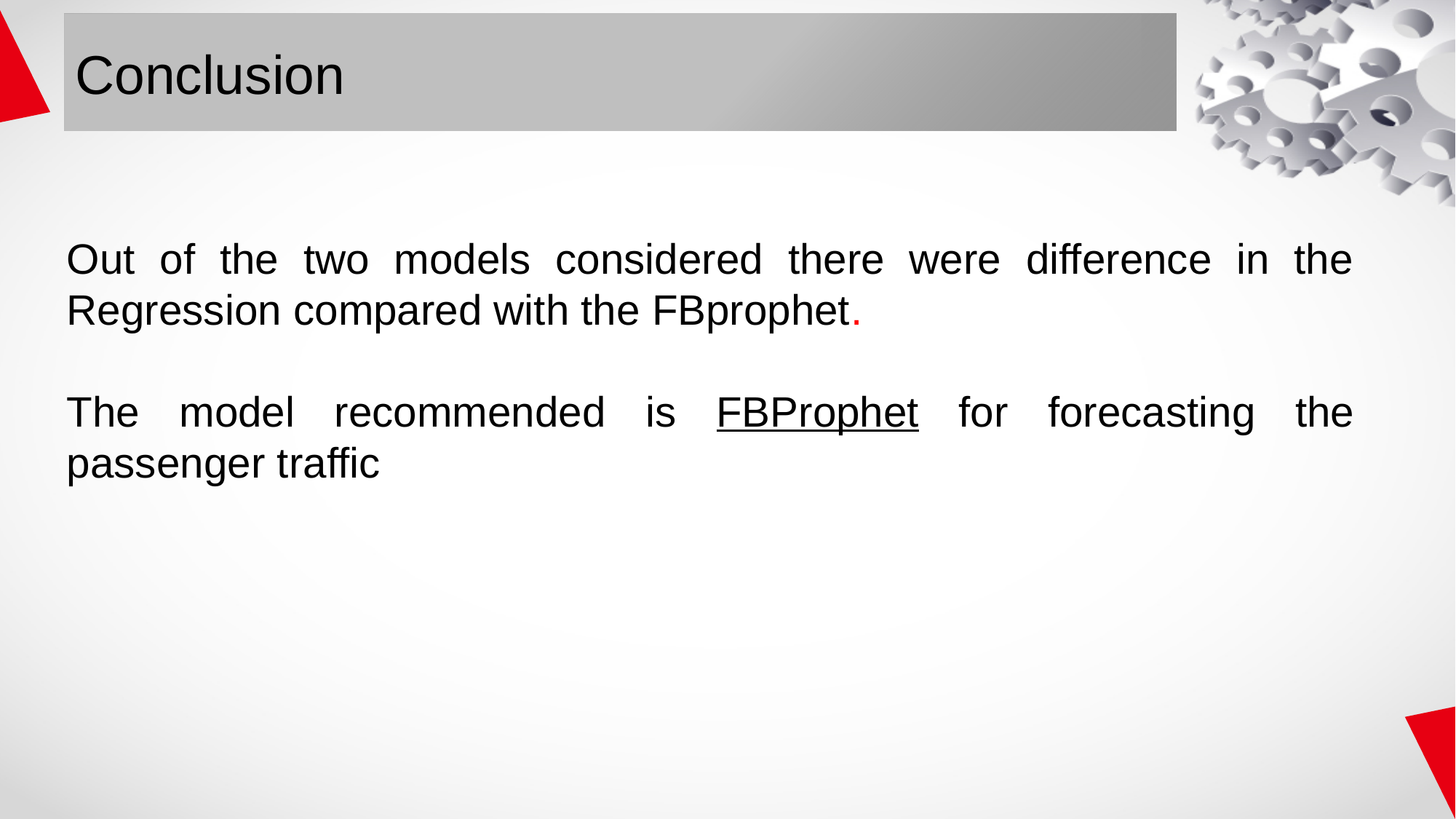

# Conclusion
8
Out of the two models considered there were difference in the Regression compared with the FBprophet.

The model recommended is FBProphet for forecasting the passenger traffic